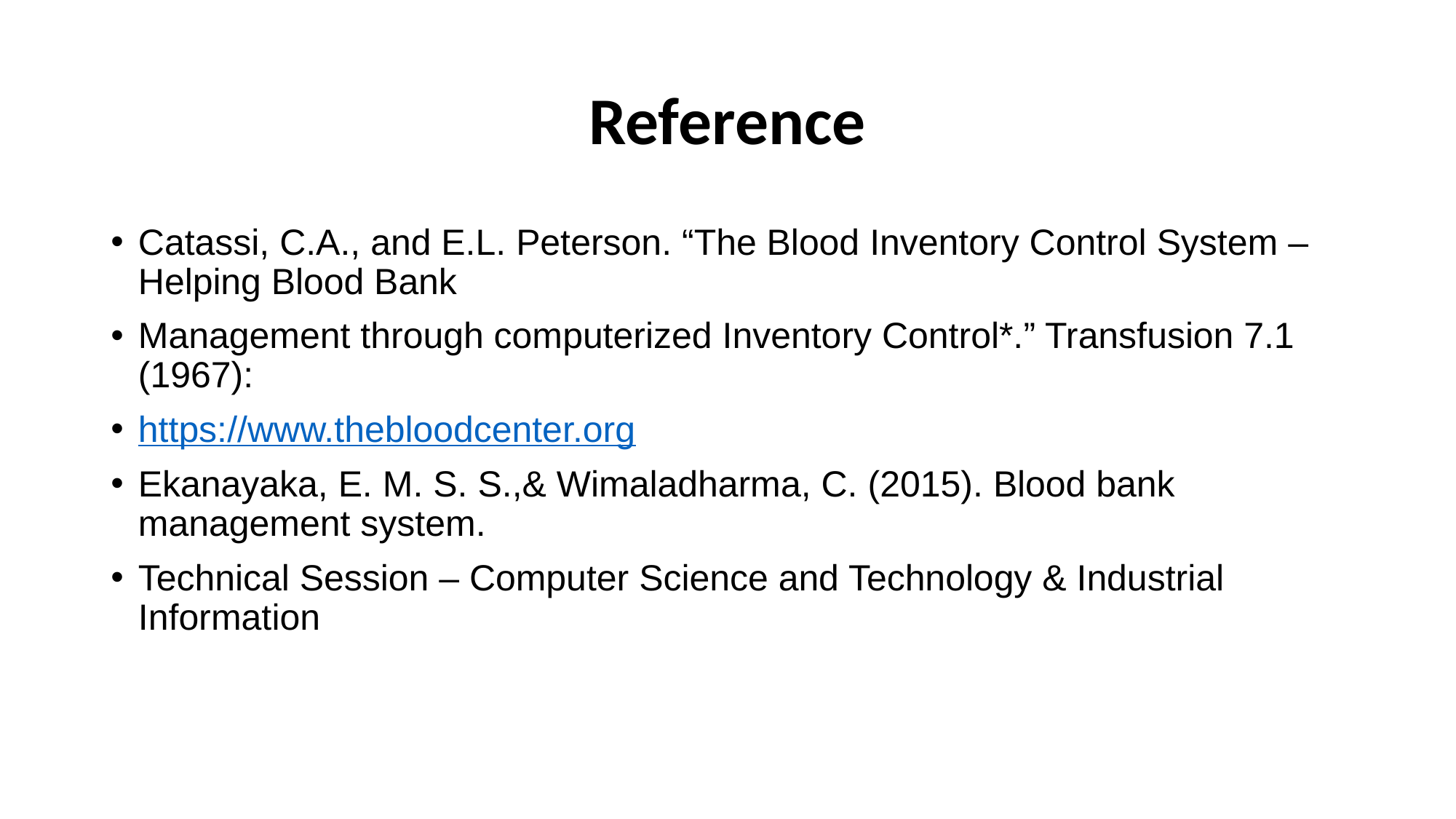

# Reference
Catassi, C.A., and E.L. Peterson. “The Blood Inventory Control System – Helping Blood Bank
Management through computerized Inventory Control*.” Transfusion 7.1 (1967):
https://www.thebloodcenter.org
Ekanayaka, E. M. S. S.,& Wimaladharma, C. (2015). Blood bank management system.
Technical Session – Computer Science and Technology & Industrial Information